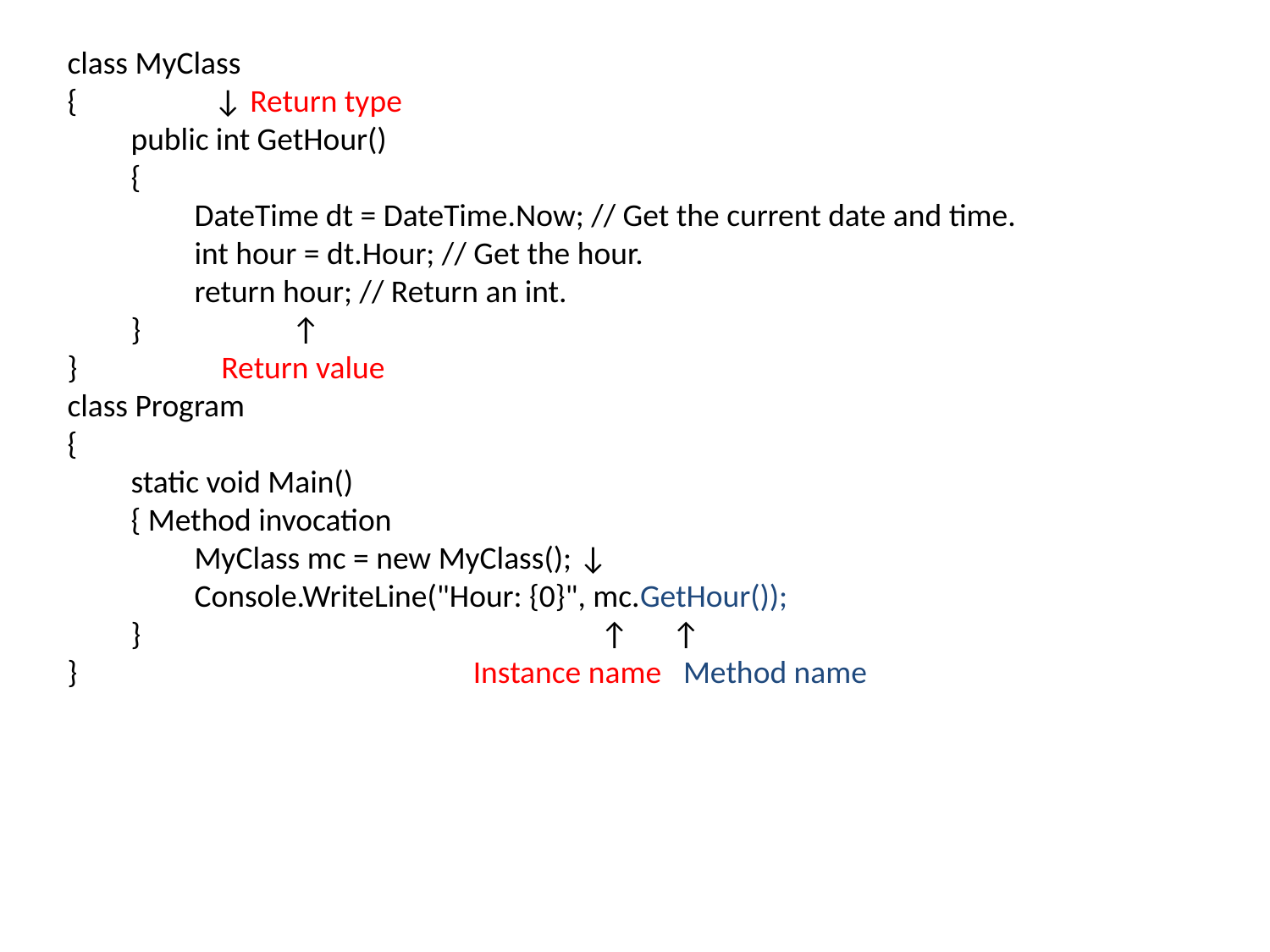

class MyClass
{                   ↓ Return type
public int GetHour()
{
DateTime dt = DateTime.Now; // Get the current date and time.
int hour = dt.Hour; // Get the hour.
return hour; // Return an int.
}                     ↑
}                    Return value
class Program
{
static void Main()
{ Method invocation
MyClass mc = new MyClass(); ↓
Console.WriteLine("Hour: {0}", mc.GetHour());
}                                                                ↑      ↑
}                                                       Instance name   Method name